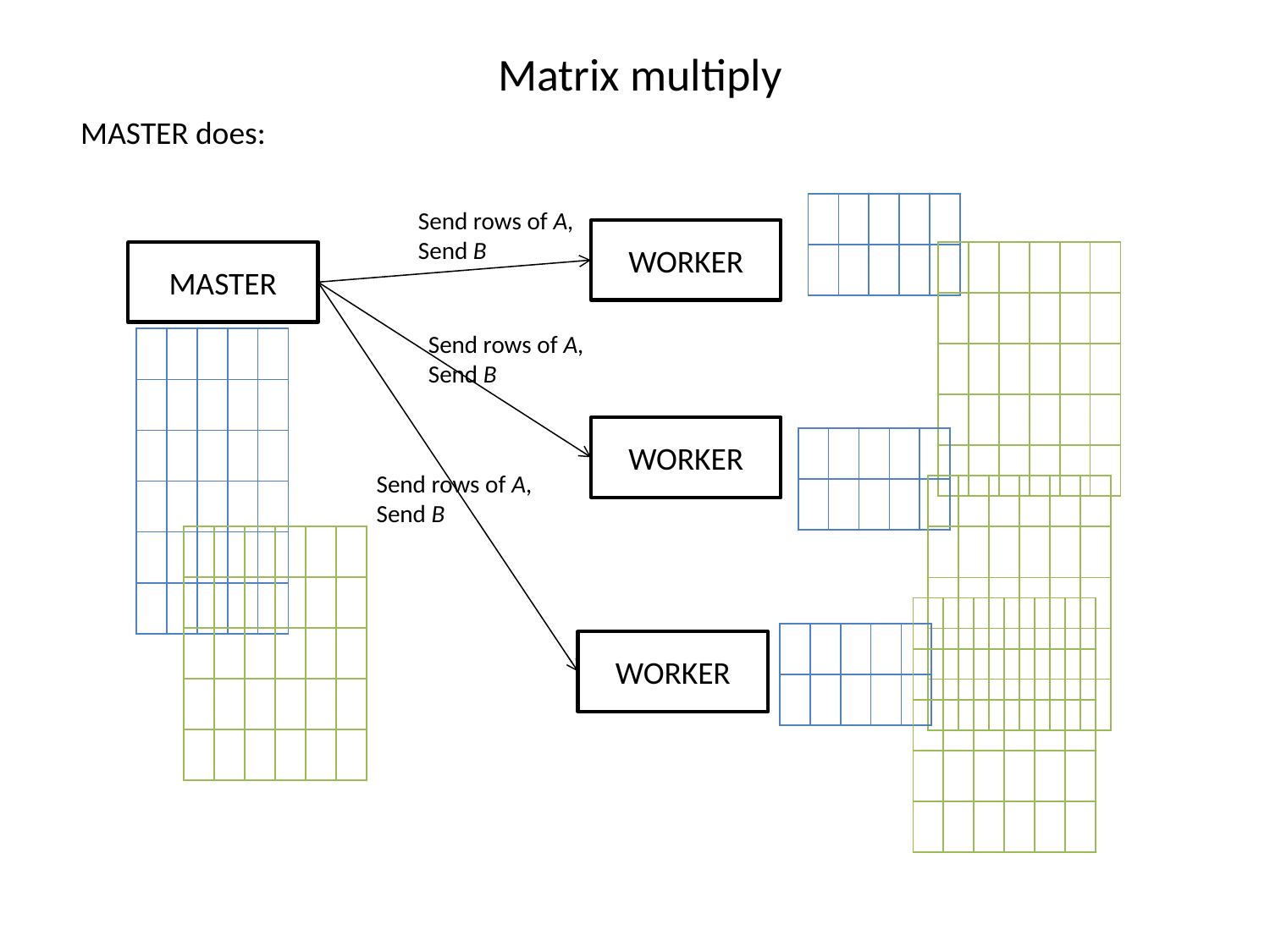

# Matrix multiply
 MASTER does:
|  |  |  |  |  |
| --- | --- | --- | --- | --- |
|  |  |  |  |  |
Send rows of A,
Send B
WORKER
|  |  |  |  |  |  |
| --- | --- | --- | --- | --- | --- |
|  |  |  |  |  |  |
|  |  |  |  |  |  |
|  |  |  |  |  |  |
|  |  |  |  |  |  |
MASTER
Send rows of A,
Send B
|  |  |  |  |  |
| --- | --- | --- | --- | --- |
|  |  |  |  |  |
|  |  |  |  |  |
|  |  |  |  |  |
|  |  |  |  |  |
|  |  |  |  |  |
WORKER
|  |  |  |  |  |
| --- | --- | --- | --- | --- |
|  |  |  |  |  |
Send rows of A,
Send B
|  |  |  |  |  |  |
| --- | --- | --- | --- | --- | --- |
|  |  |  |  |  |  |
|  |  |  |  |  |  |
|  |  |  |  |  |  |
|  |  |  |  |  |  |
|  |  |  |  |  |  |
| --- | --- | --- | --- | --- | --- |
|  |  |  |  |  |  |
|  |  |  |  |  |  |
|  |  |  |  |  |  |
|  |  |  |  |  |  |
|  |  |  |  |  |  |
| --- | --- | --- | --- | --- | --- |
|  |  |  |  |  |  |
|  |  |  |  |  |  |
|  |  |  |  |  |  |
|  |  |  |  |  |  |
|  |  |  |  |  |
| --- | --- | --- | --- | --- |
|  |  |  |  |  |
WORKER